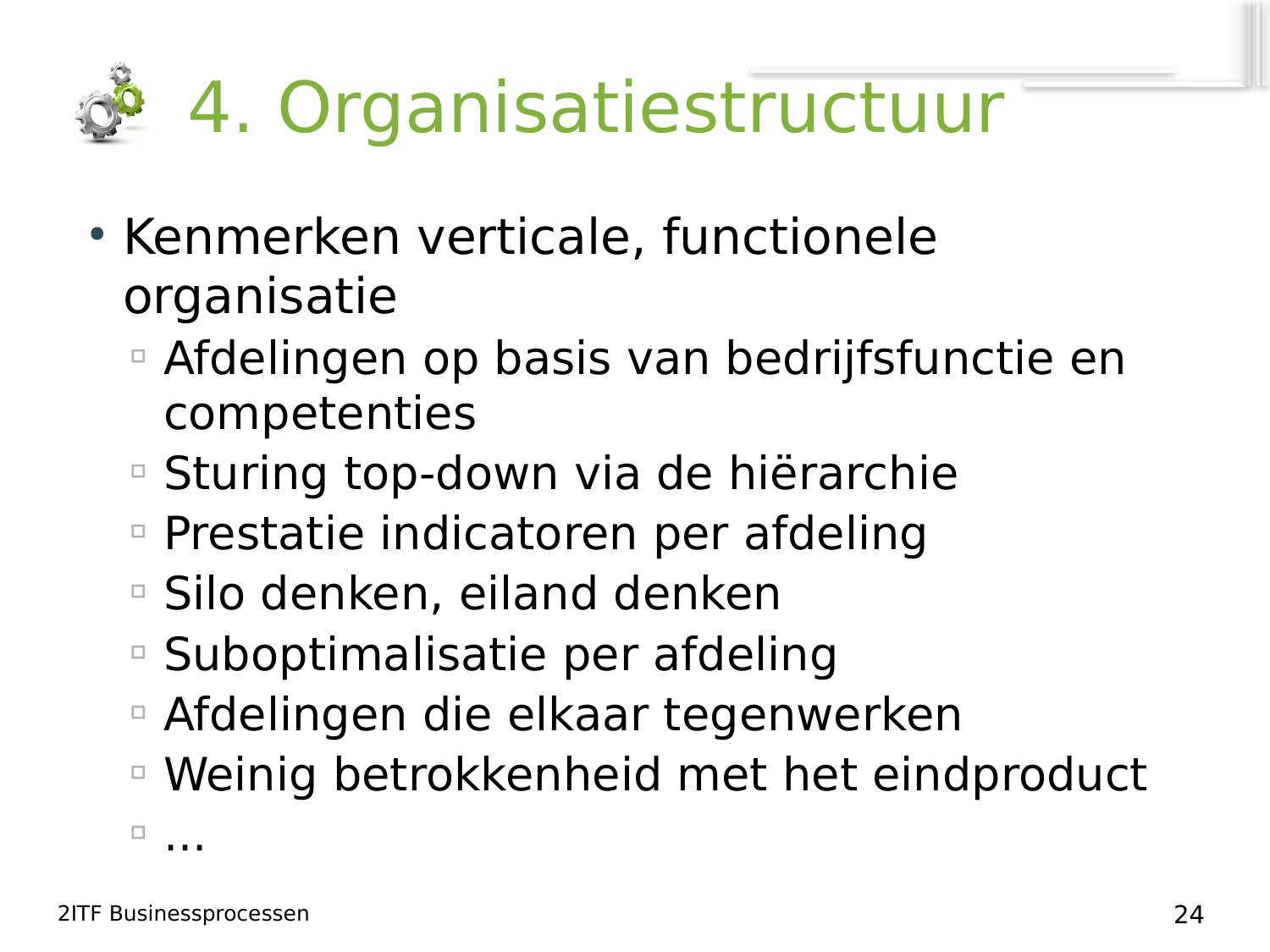

# 4. Organisatiestructuur
Kenmerken verticale, functionele organisatie
Afdelingen op basis van bedrijfsfunctie en competenties
Sturing top-down via de hiërarchie
Prestatie indicatoren per afdeling
Silo denken, eiland denken
Suboptimalisatie per afdeling
Afdelingen die elkaar tegenwerken
Weinig betrokkenheid met het eindproduct
...

24